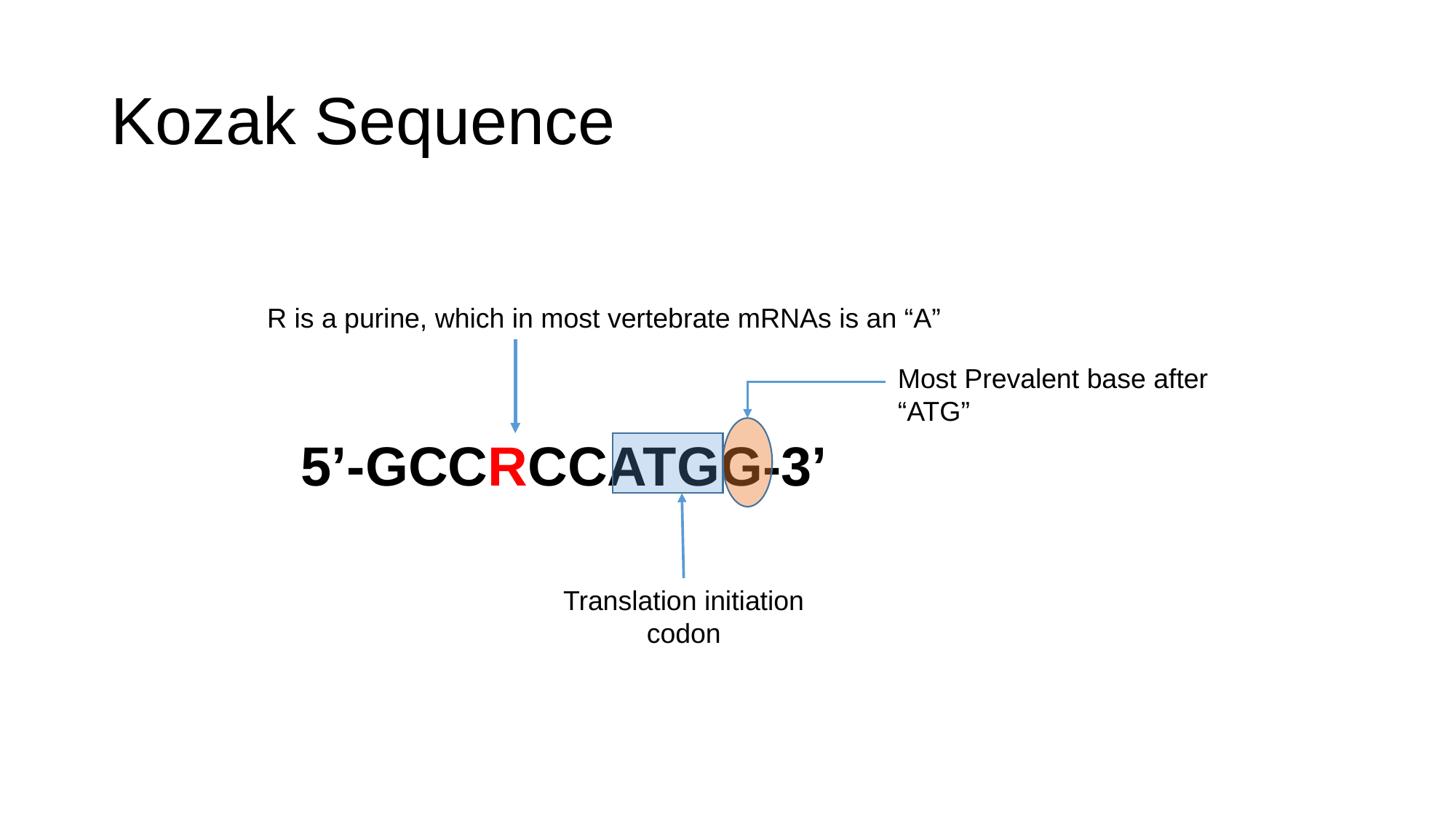

# Kozak Sequence
R is a purine, which in most vertebrate mRNAs is an “A”
Most Prevalent base after “ATG”

5’-GCCRCCATGG-3’

Translation initiation codon